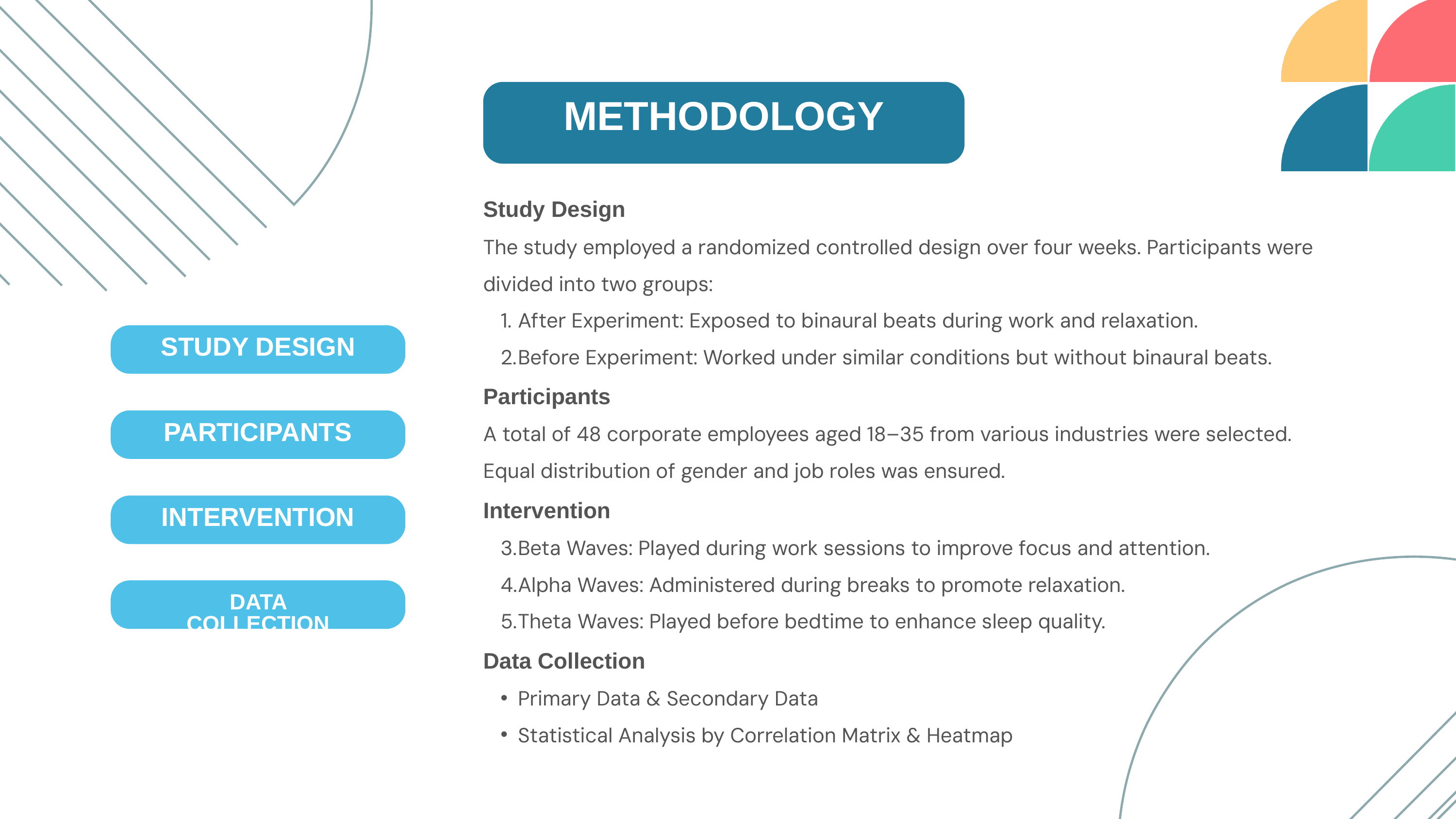

METHODOLOGY
Study Design
The study employed a randomized controlled design over four weeks. Participants were divided into two groups:
After Experiment: Exposed to binaural beats during work and relaxation.
Before Experiment: Worked under similar conditions but without binaural beats.
Participants
A total of 48 corporate employees aged 18–35 from various industries were selected. Equal distribution of gender and job roles was ensured.
Intervention
Beta Waves: Played during work sessions to improve focus and attention.
Alpha Waves: Administered during breaks to promote relaxation.
Theta Waves: Played before bedtime to enhance sleep quality.
Data Collection
Primary Data & Secondary Data
Statistical Analysis by Correlation Matrix & Heatmap

STUDY DESIGN

PARTICIPANTS

INTERVENTION

DATA COLLECTION